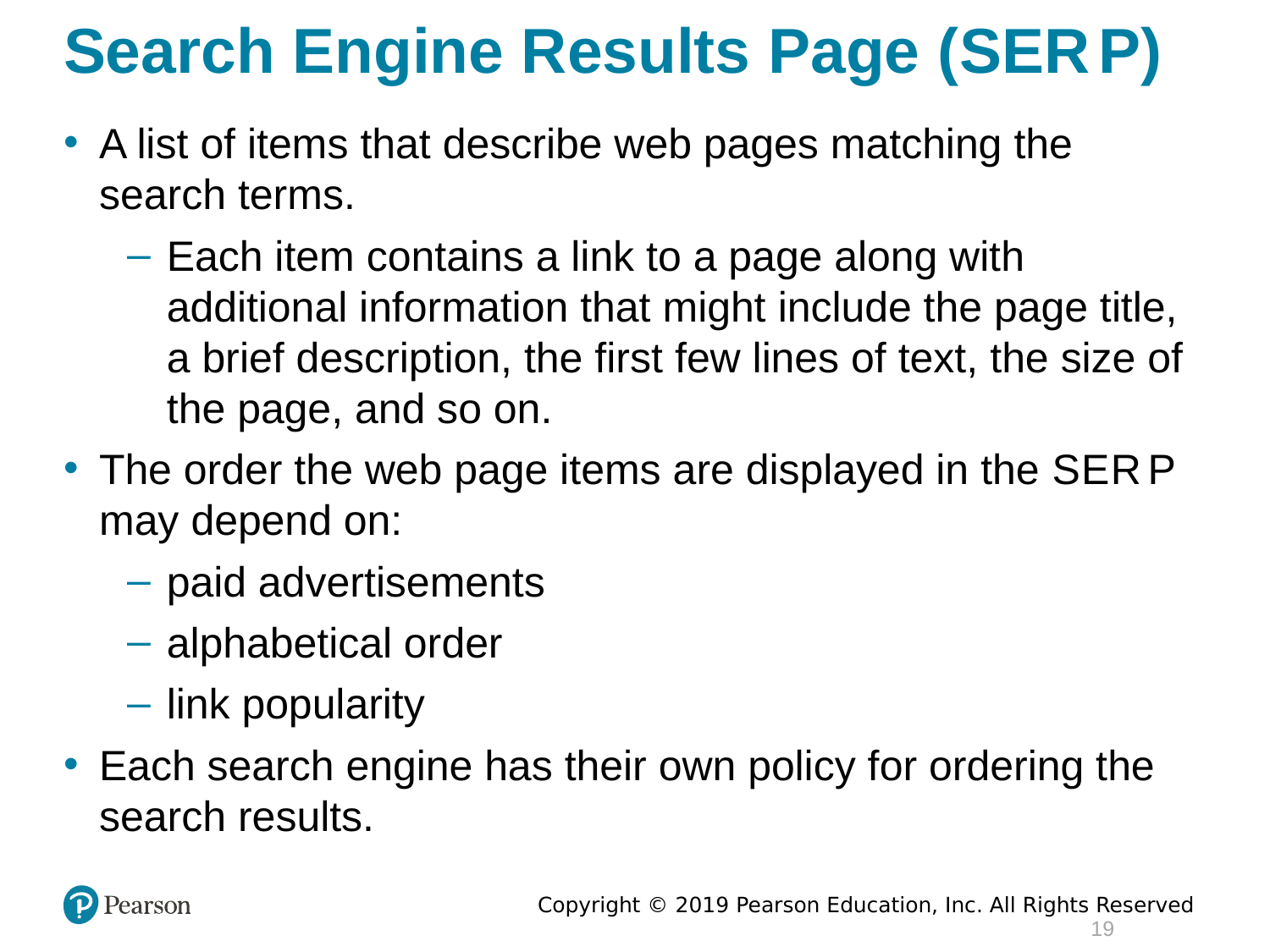

# Search Engine Results Page (S E R P)
A list of items that describe web pages matching the search terms.
Each item contains a link to a page along with additional information that might include the page title, a brief description, the first few lines of text, the size of the page, and so on.
The order the web page items are displayed in the S E R P may depend on:
paid advertisements
alphabetical order
link popularity
Each search engine has their own policy for ordering the search results.